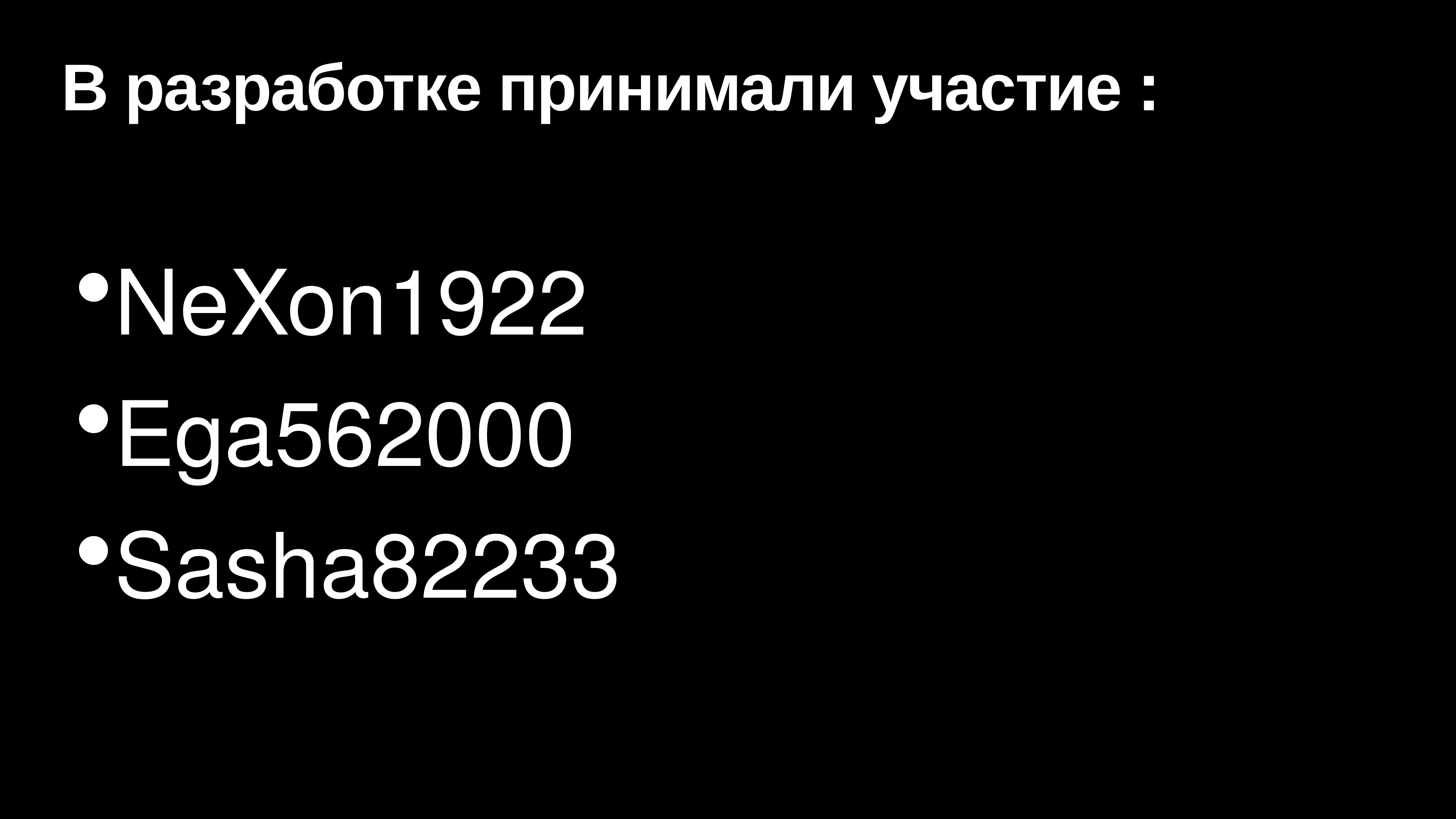

# В разработке принимали участие :
NeXon1922
Ega562000
Sasha82233